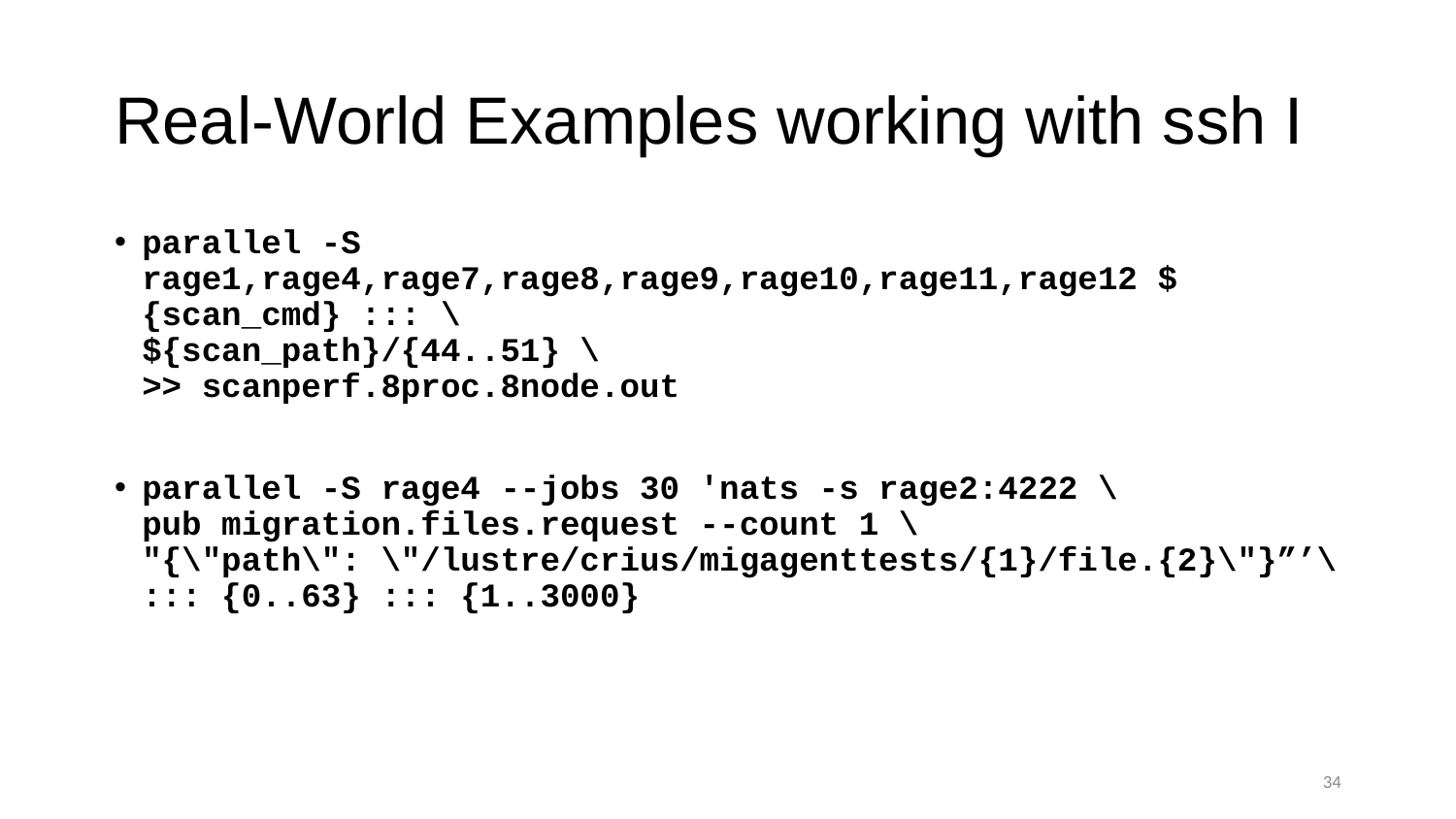

# Real-World Examples working with ssh I
parallel -S rage1,rage4,rage7,rage8,rage9,rage10,rage11,rage12 ${scan_cmd} ::: \
${scan_path}/{44..51} \
>> scanperf.8proc.8node.out

parallel -S rage4 --jobs 30 'nats -s rage2:4222 \
pub migration.files.request --count 1 \
"{\"path\": \"/lustre/crius/migagenttests/{1}/file.{2}\"}”’\ ::: {0..63} ::: {1..3000}
34